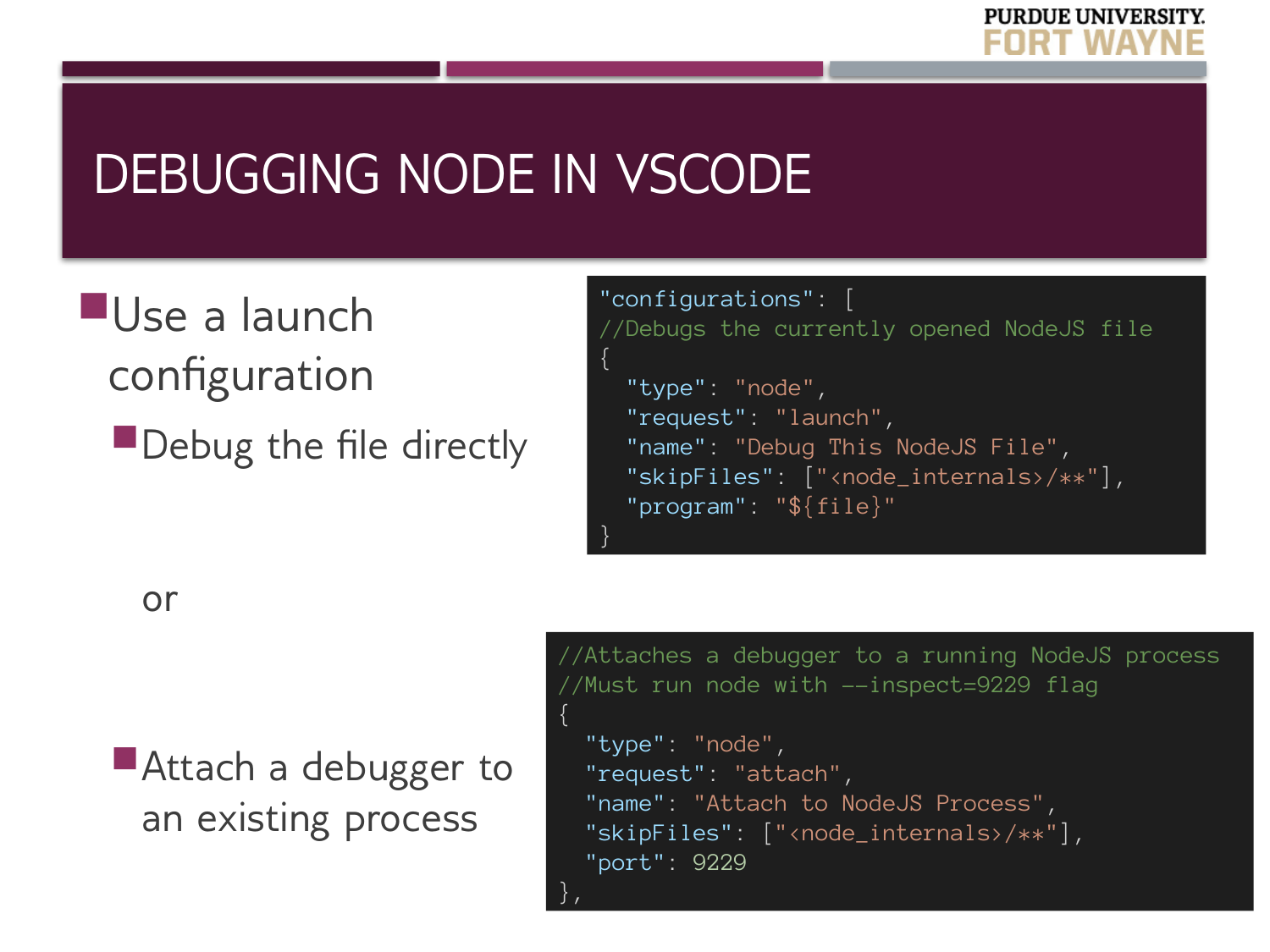

# Debugging Node in VSCode
Use a launch configuration
Debug the file directly
or
Attach a debugger to an existing process
"configurations": [
//Debugs the currently opened NodeJS file
{
  "type": "node",
  "request": "launch",
  "name": "Debug This NodeJS File",
  "skipFiles": ["<node_internals>/**"],
  "program": "${file}"
}
//Attaches a debugger to a running NodeJS process
//Must run node with --inspect=9229 flag
{
  "type": "node",
  "request": "attach",
  "name": "Attach to NodeJS Process",
  "skipFiles": ["<node_internals>/**"],
  "port": 9229
},
12